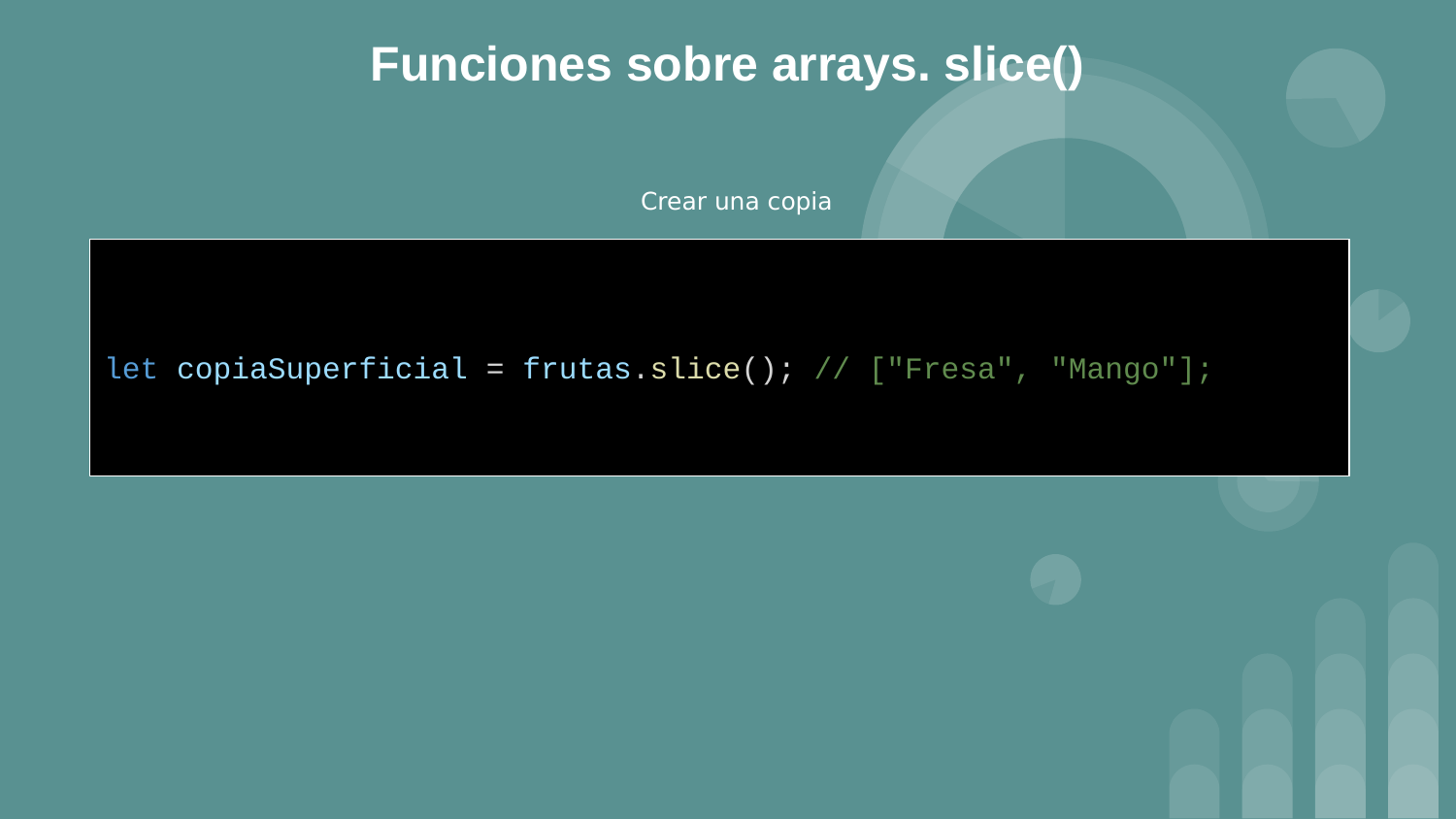

# Funciones sobre arrays. slice()
Crear una copia
let copiaSuperficial = frutas.slice(); // ["Fresa", "Mango"];